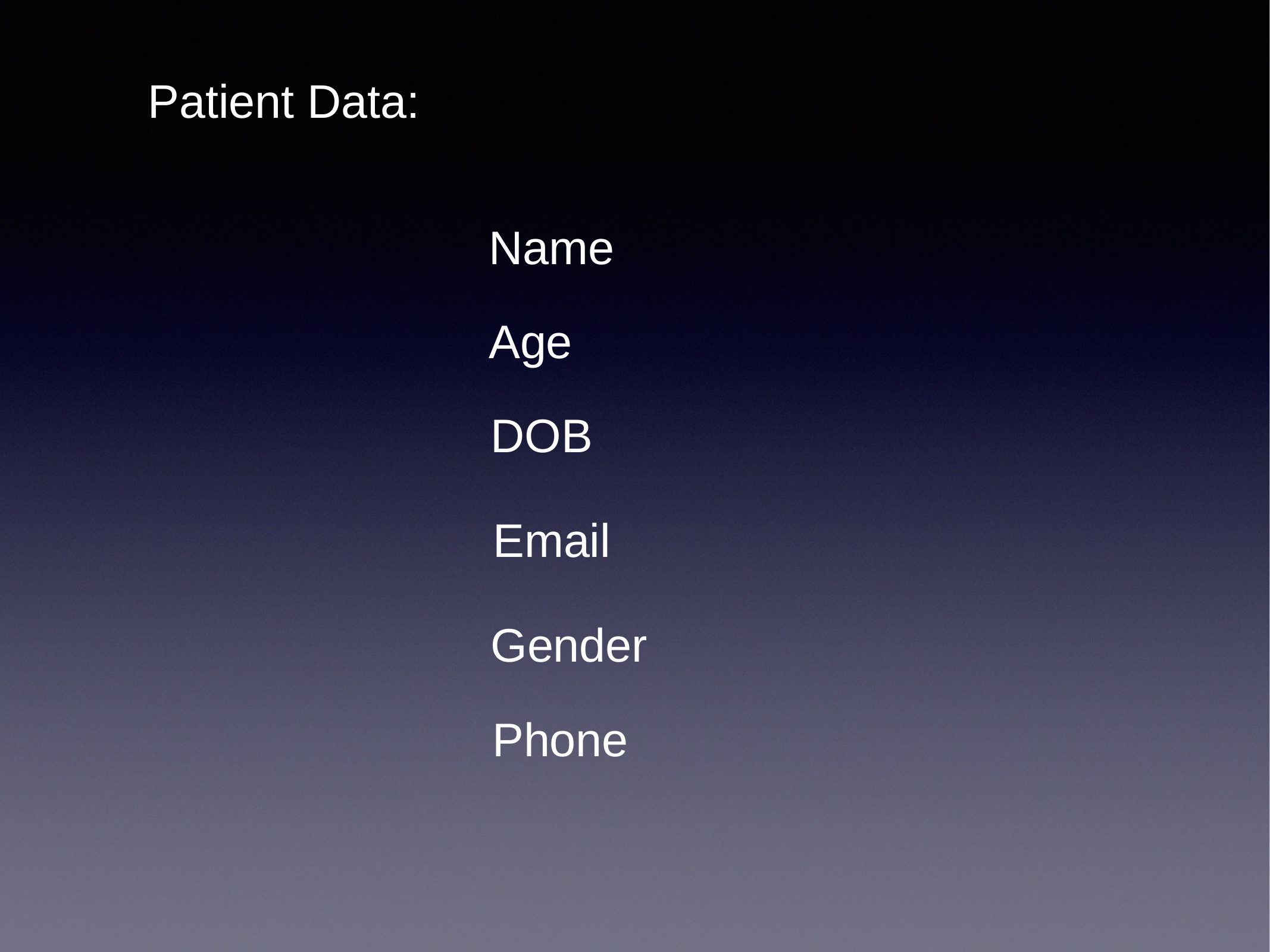

Patient Data:
Name
Age
DOB
Email
Gender
Phone